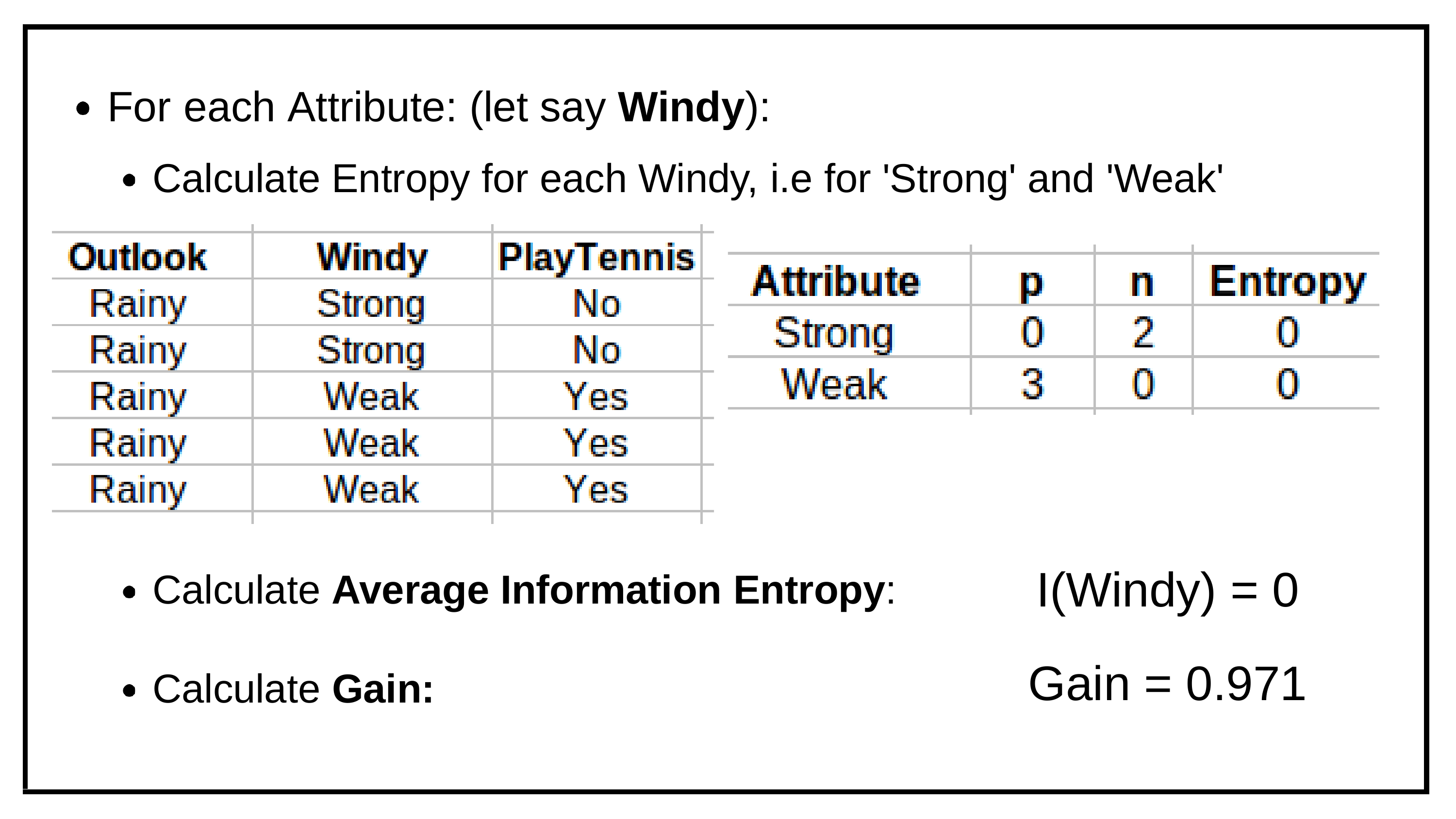

# For	each	Attribute:	(let	say Windy):

Calculate Entropy for each Windy, i.e for 'Strong' and 'Weak'

I(Windy)	=	0
Gain	=	0.971
Calculate Average Information Entropy:

Calculate Gain: